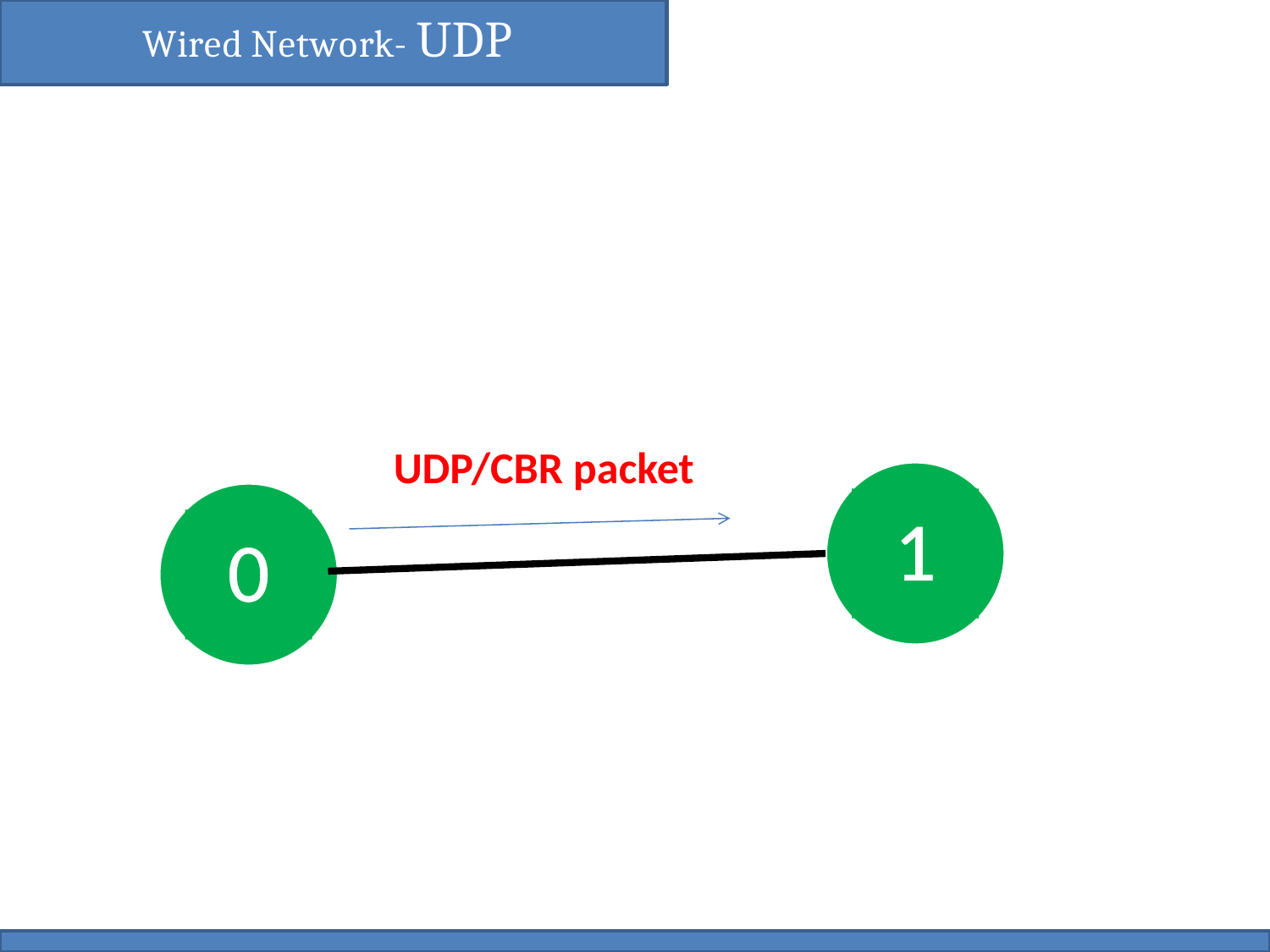

Wired Network- UDP
UDP/CBR packet

1

0